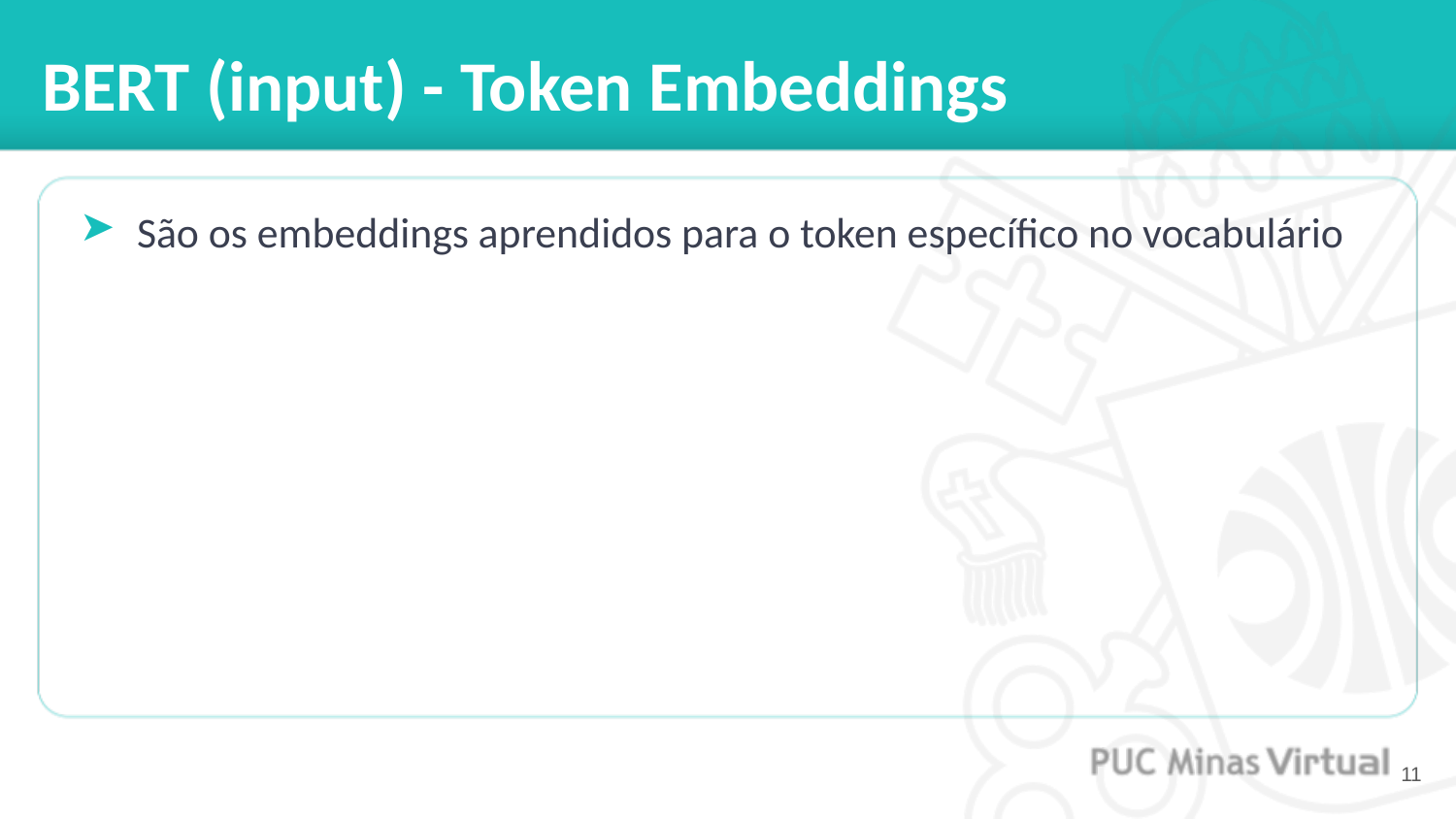

# BERT (input) - Token Embeddings
São os embeddings aprendidos para o token específico no vocabulário
11